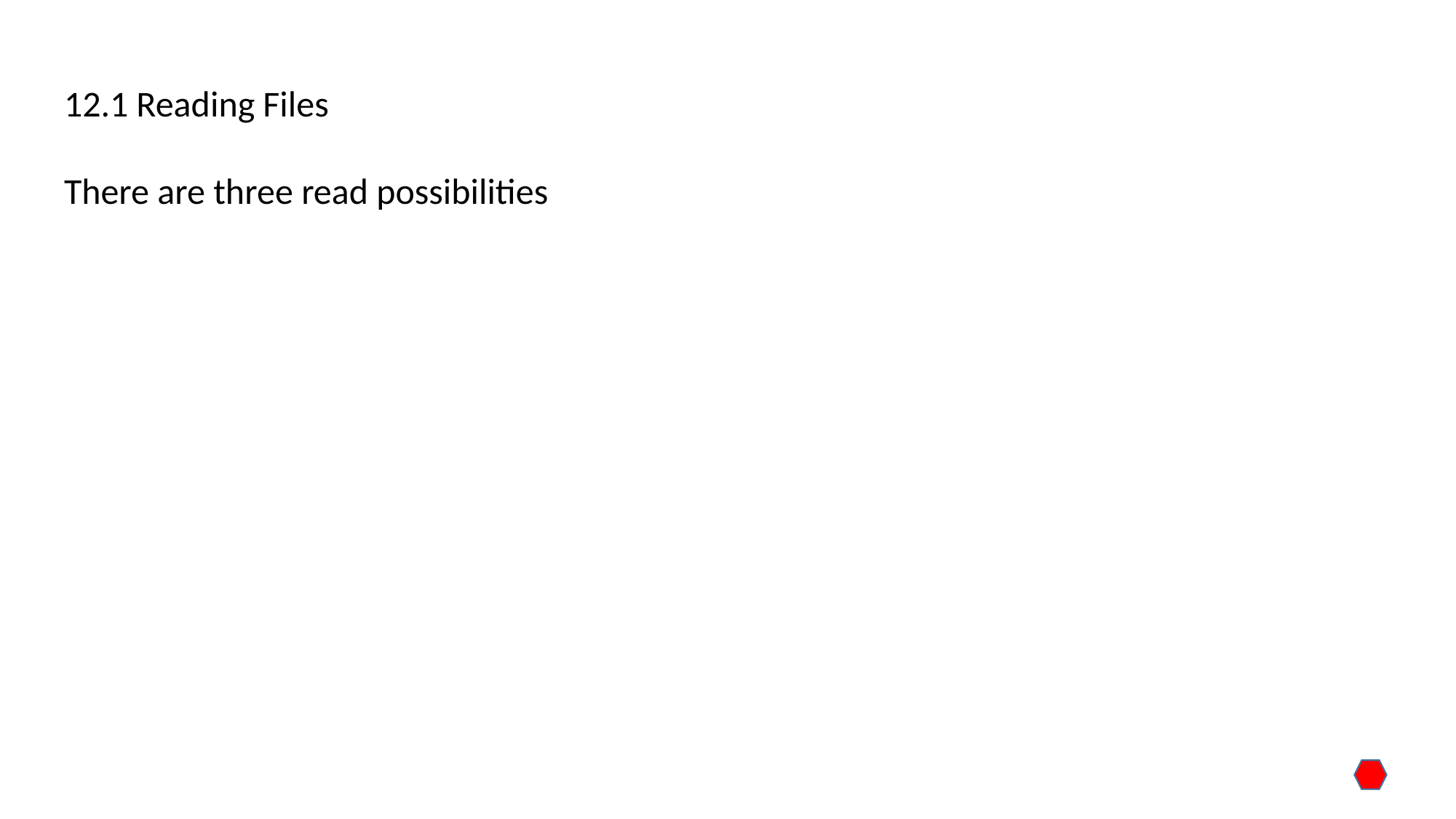

12.1 Reading Files

There are three read possibilities